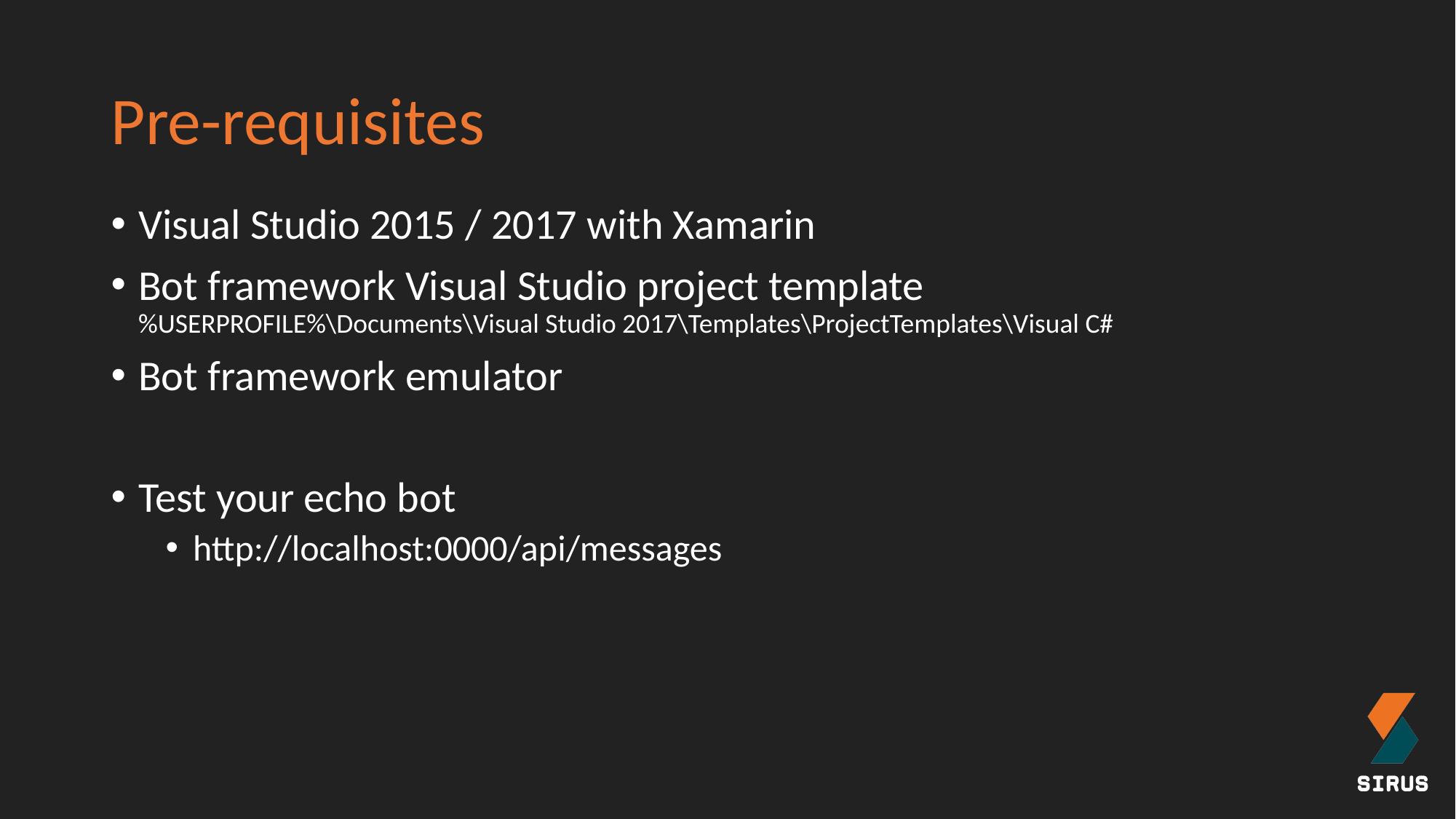

# Pre-requisites
Visual Studio 2015 / 2017 with Xamarin
Bot framework Visual Studio project template
%USERPROFILE%\Documents\Visual Studio 2017\Templates\ProjectTemplates\Visual C#
Bot framework emulator

Test your echo bot
http://localhost:0000/api/messages